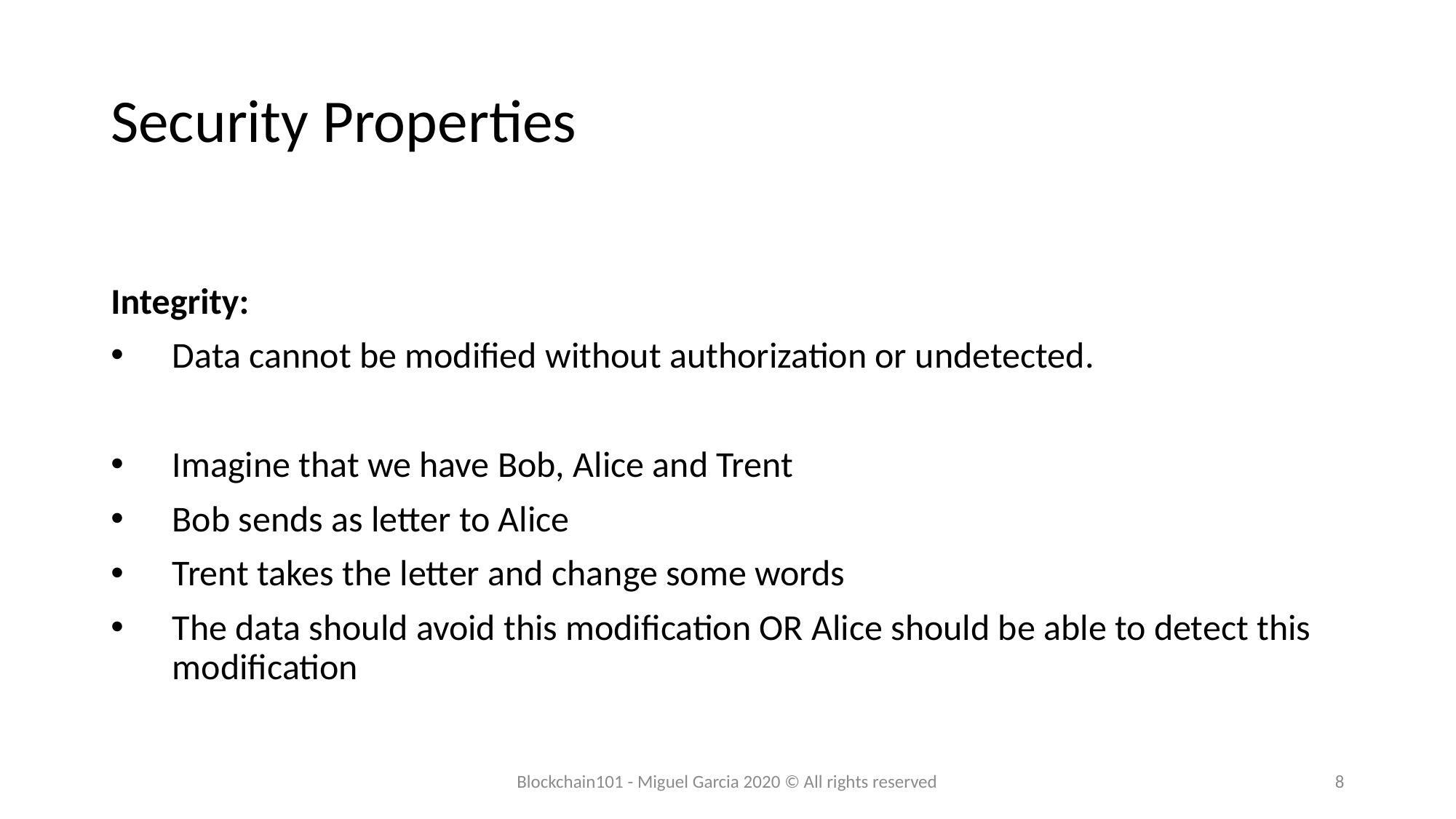

# Security Properties

Integrity:
Data cannot be modified without authorization or undetected.

Imagine that we have Bob, Alice and Trent
Bob sends as letter to Alice
Trent takes the letter and change some words
The data should avoid this modification OR Alice should be able to detect this modification
Blockchain101 - Miguel Garcia 2020 © All rights reserved
8